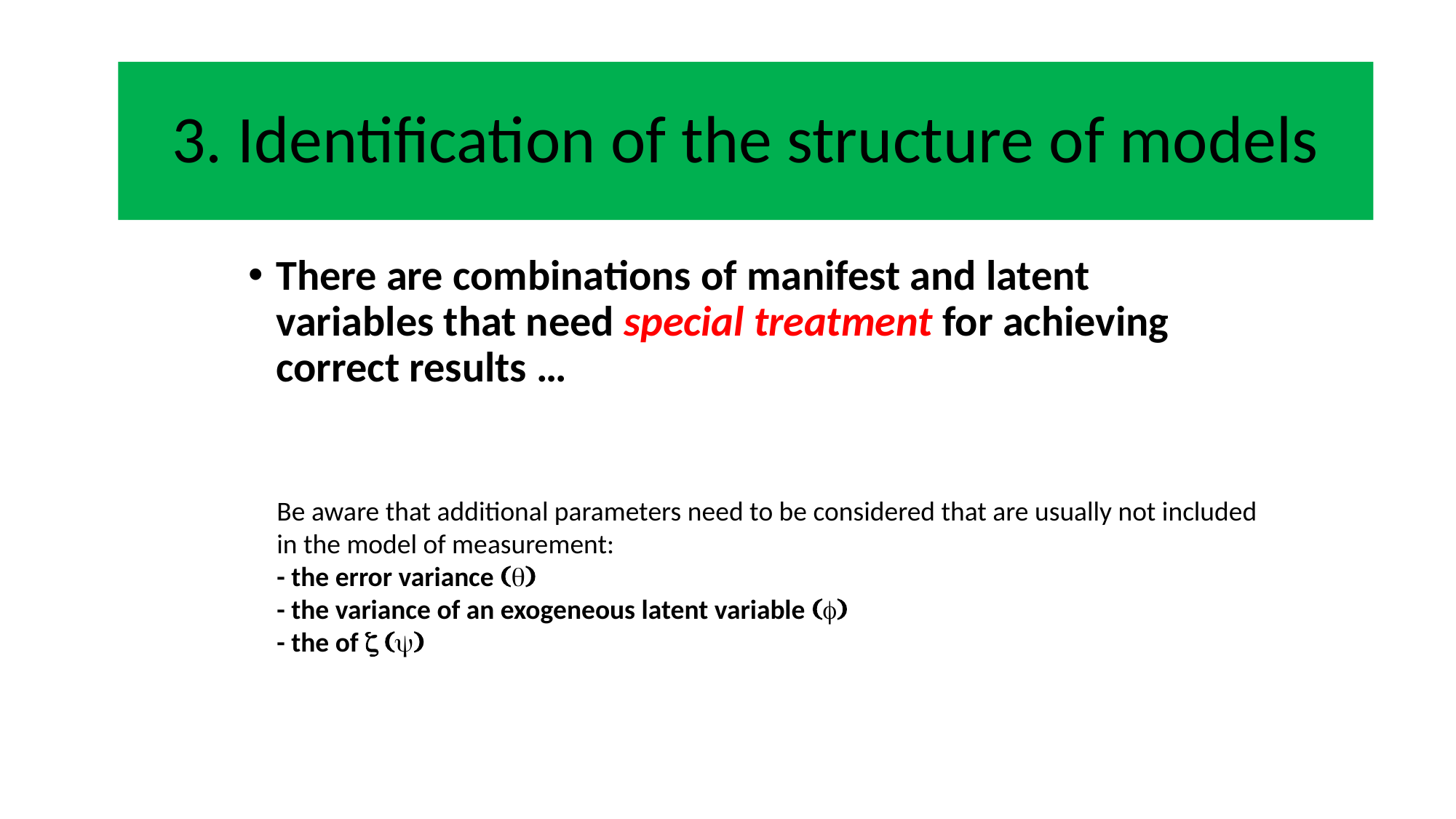

3. Identification of the structure of models
There are combinations of manifest and latent variables that need special treatment for achieving correct results …

Be aware that additional parameters need to be considered that are usually not included in the model of measurement:
- the error variance (θ)
- the variance of an exogeneous latent variable (φ)
- the of ζ (ψ)